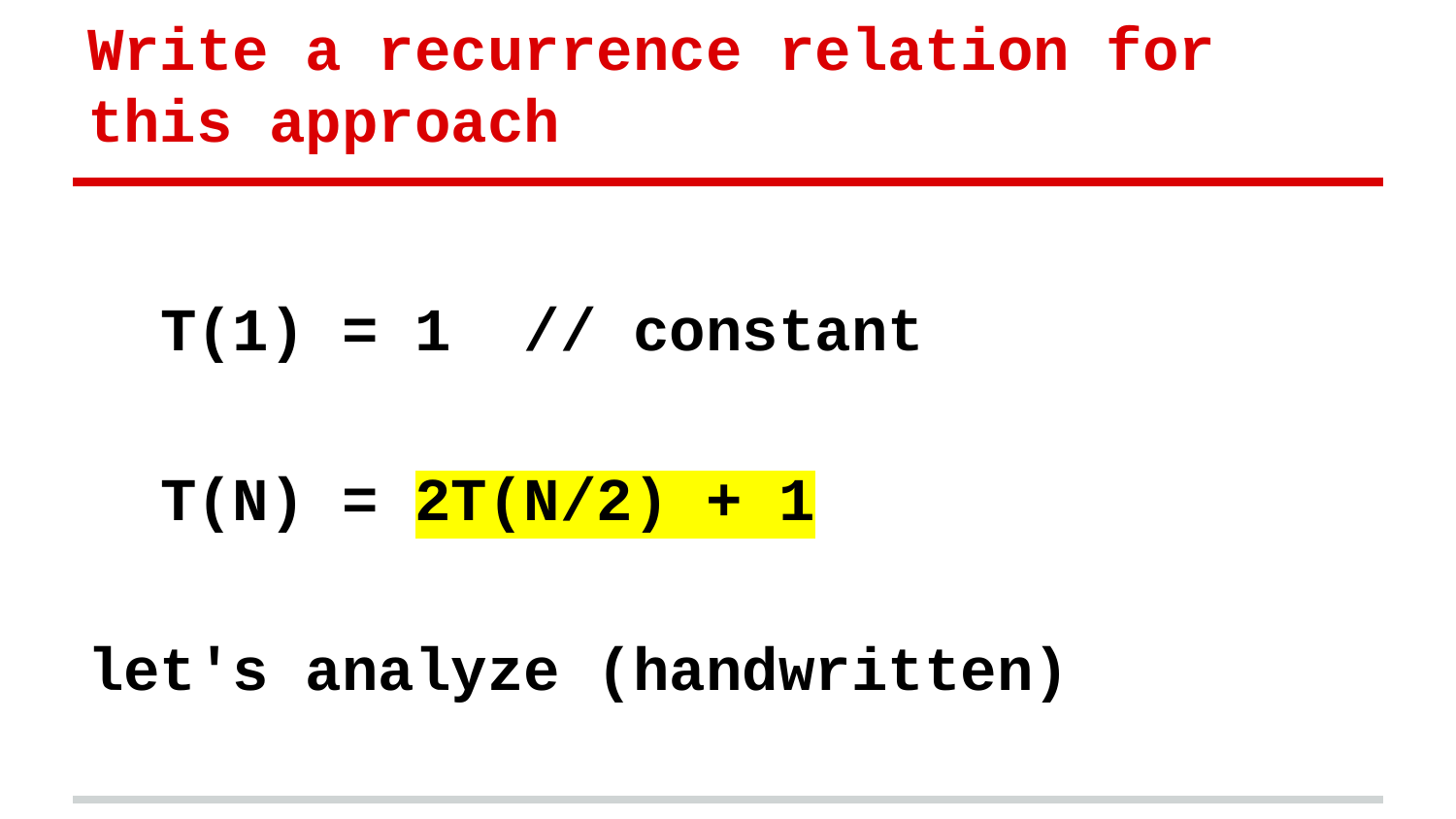

# Write a recurrence relation for this approach

  T(1) = 1  // constant

T(N) = 2T(N/2) + 1

let's analyze (handwritten)